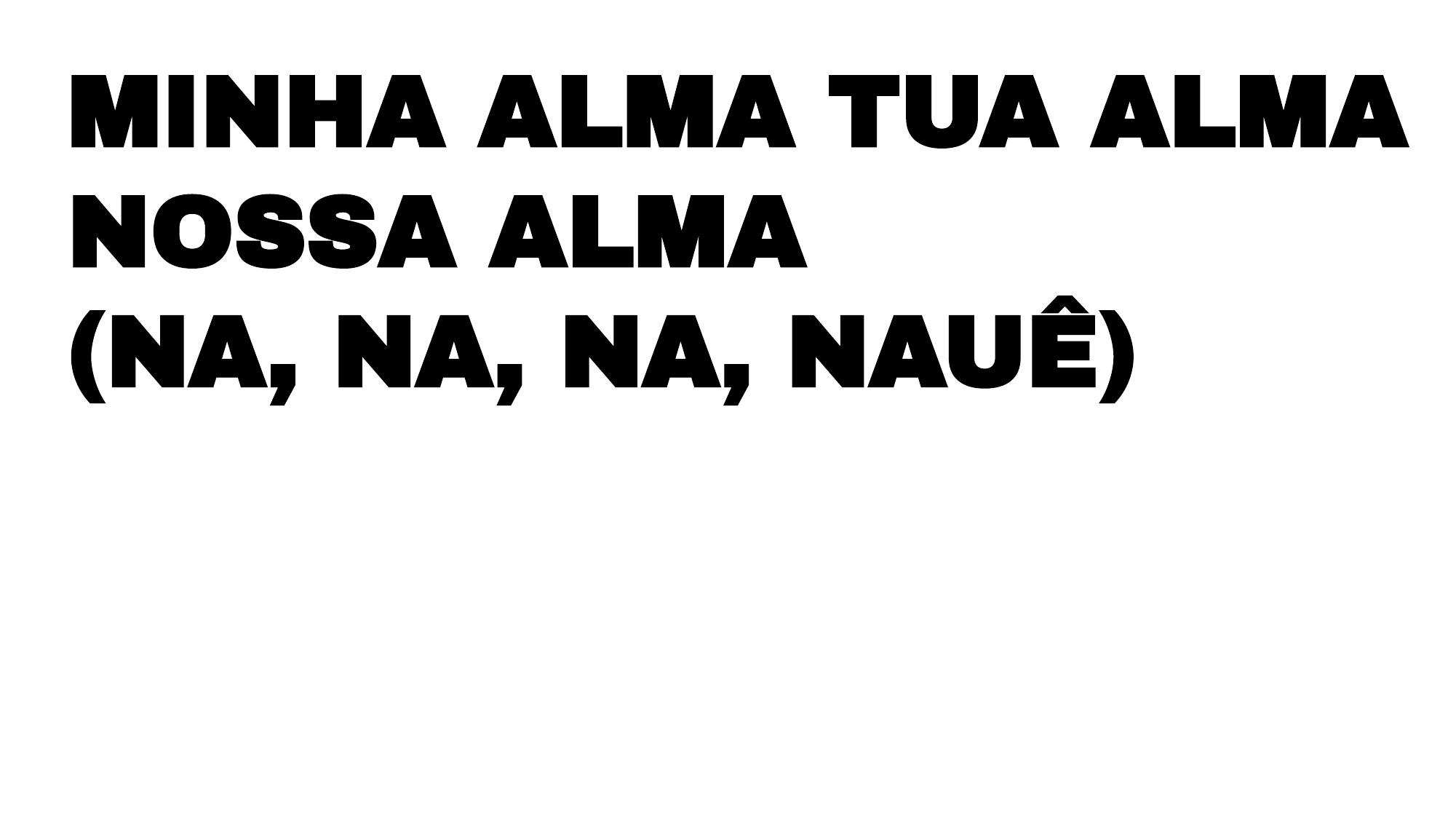

MINHA ALMA TUA ALMA
NOSSA ALMA
(NA, NA, NA, NAUÊ)